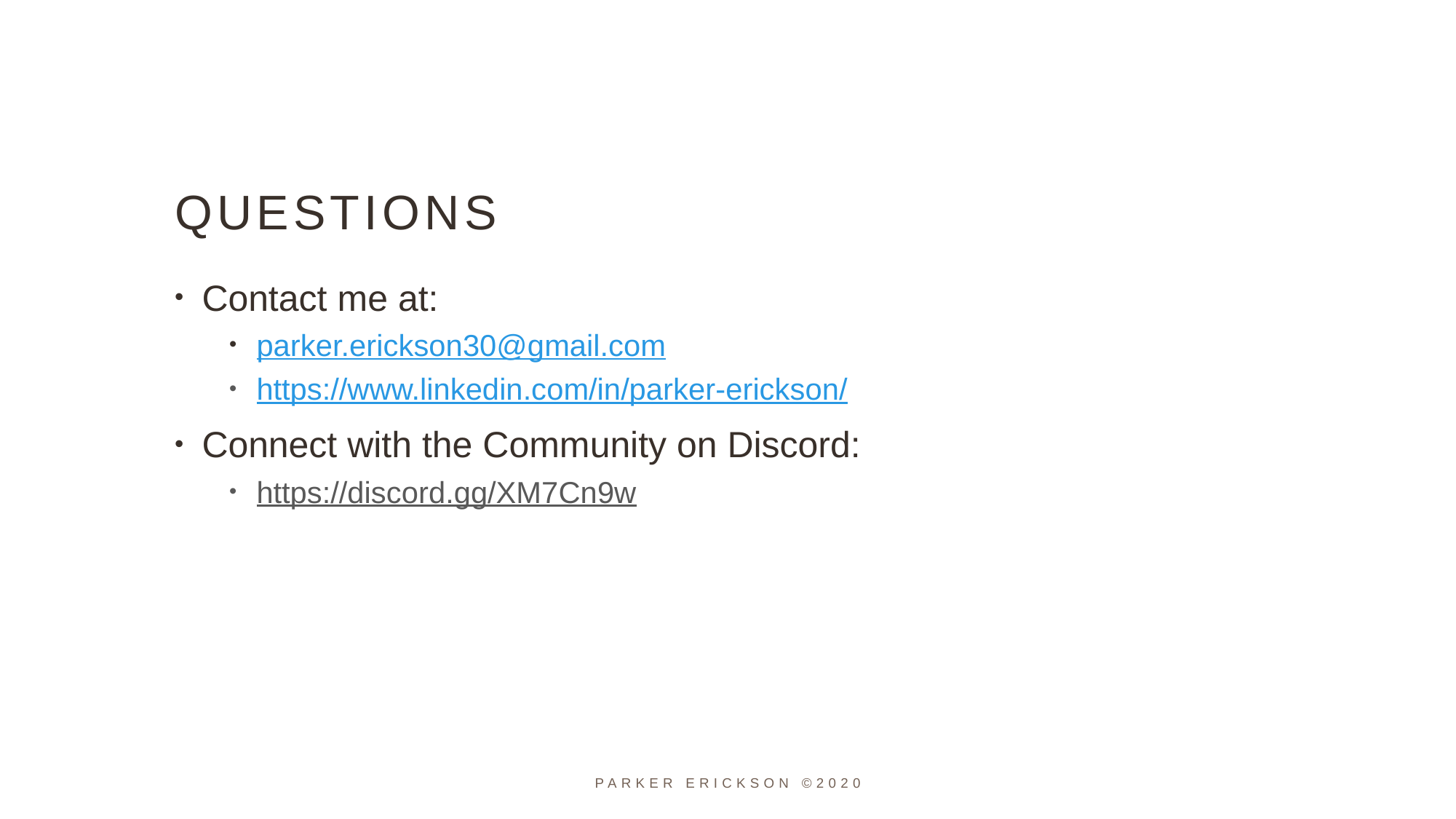

# Questions
Contact me at:
parker.erickson30@gmail.com
https://www.linkedin.com/in/parker-erickson/
Connect with the Community on Discord:
https://discord.gg/XM7Cn9w
Parker Erickson ©2020